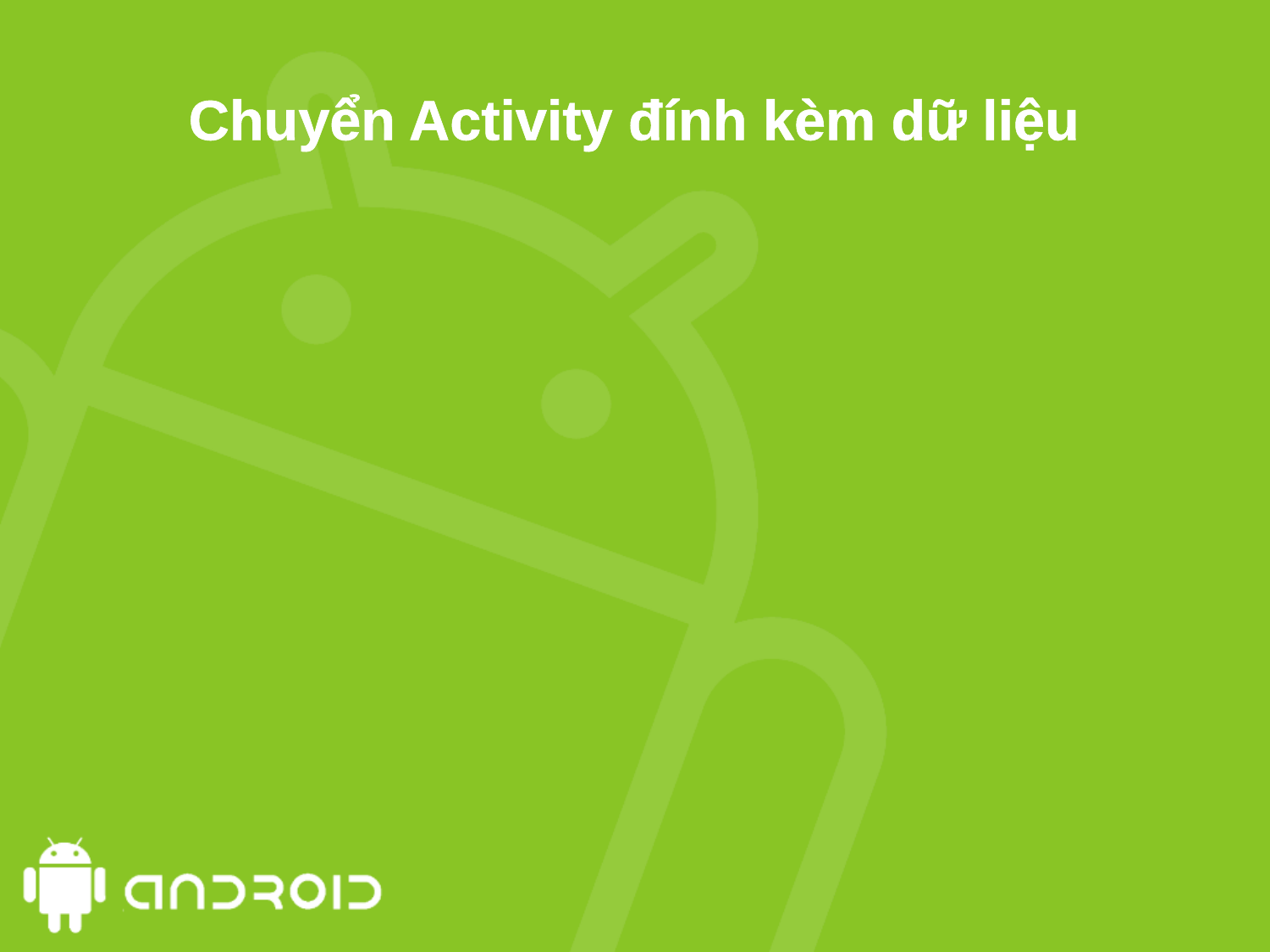

# Chuyển Activity đính kèm dữ liệu